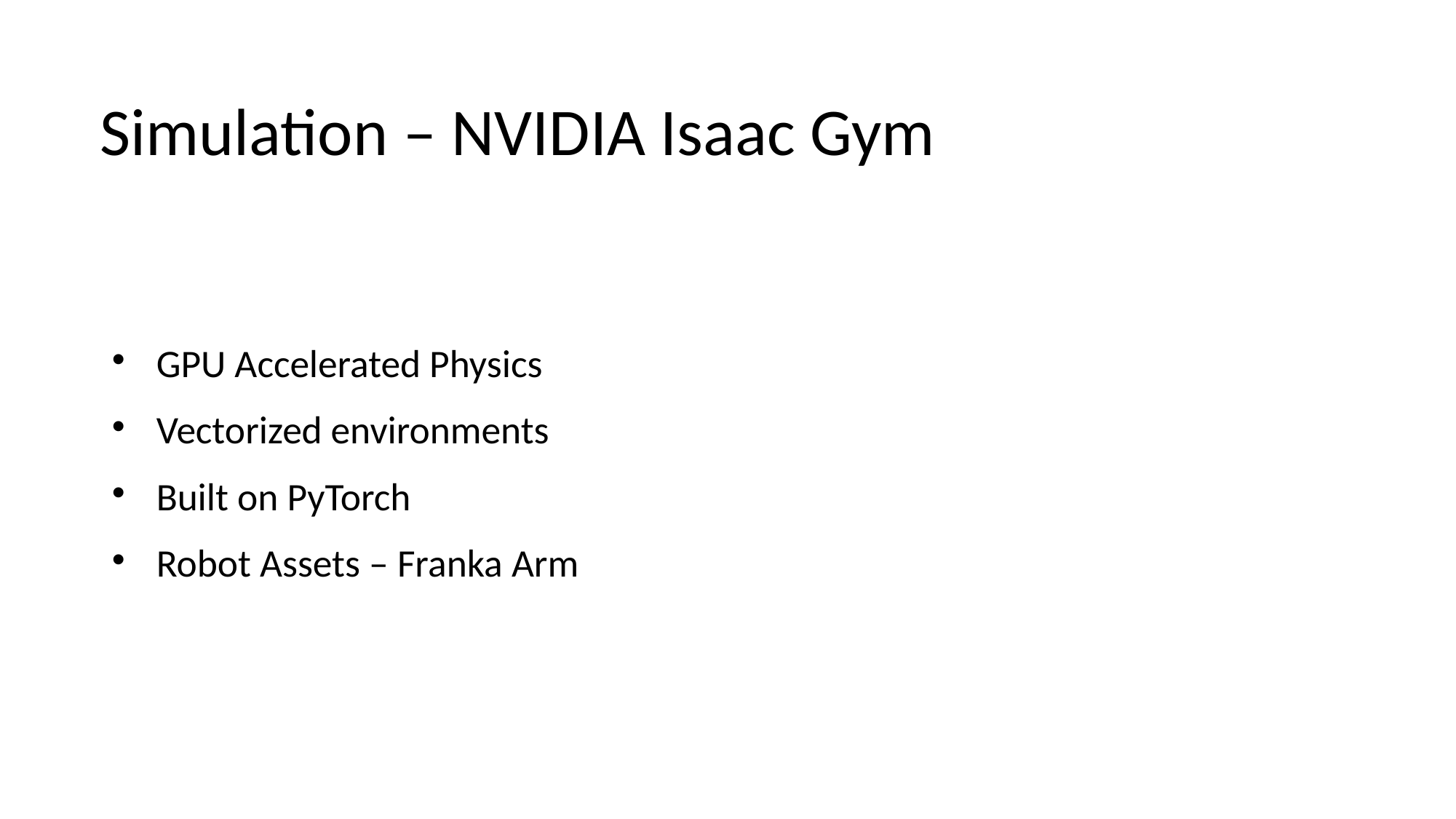

Simulation – NVIDIA Isaac Gym
GPU Accelerated Physics
Vectorized environments
Built on PyTorch
Robot Assets – Franka Arm